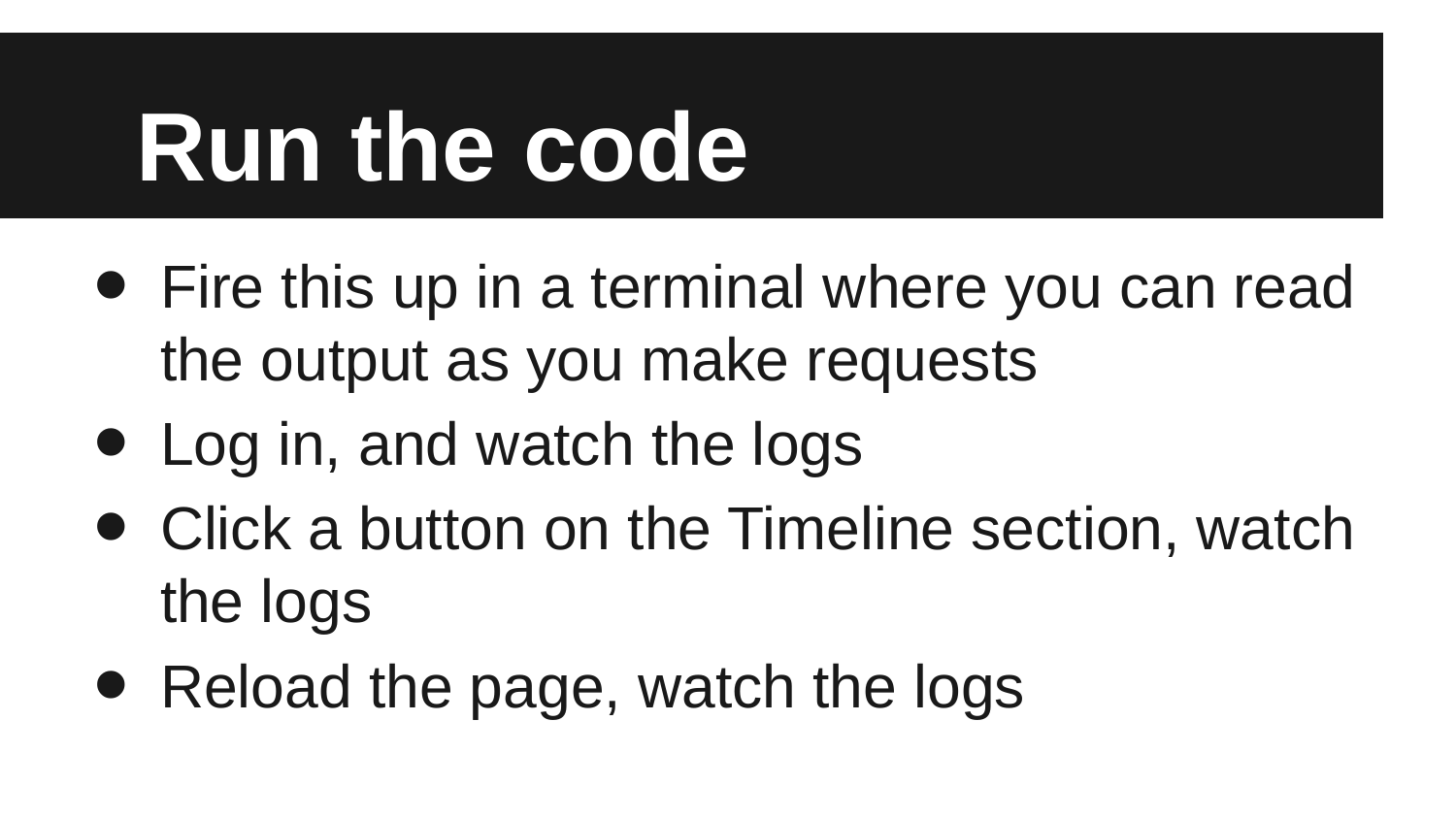

# Run the code
Fire this up in a terminal where you can read the output as you make requests
Log in, and watch the logs
Click a button on the Timeline section, watch the logs
Reload the page, watch the logs